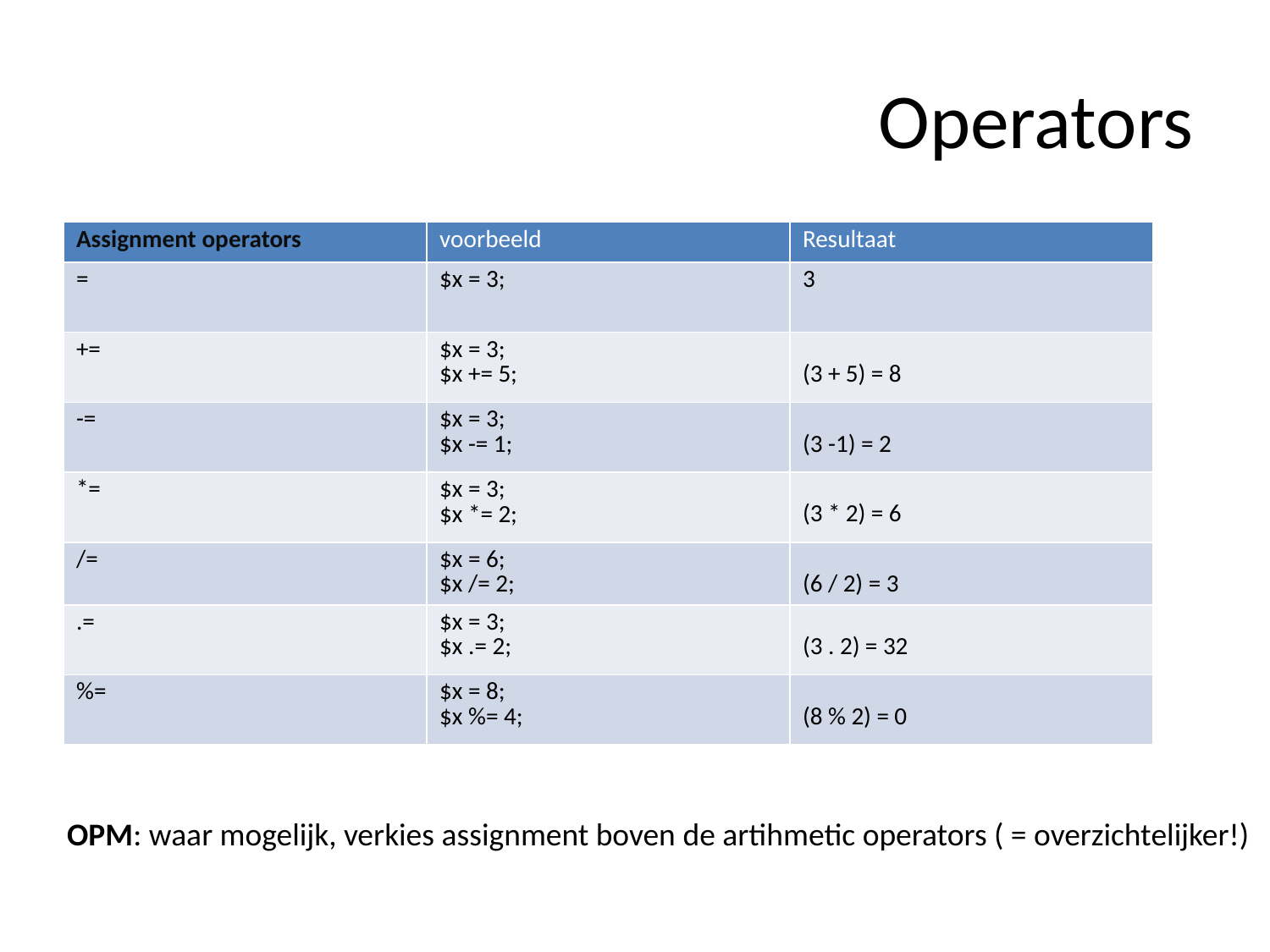

# Operators
| Assignment operators | voorbeeld | Resultaat |
| --- | --- | --- |
| = | $x = 3; | 3 |
| += | $x = 3; $x += 5; | (3 + 5) = 8 |
| -= | $x = 3; $x -= 1; | (3 -1) = 2 |
| \*= | $x = 3; $x \*= 2; | (3 \* 2) = 6 |
| /= | $x = 6; $x /= 2; | (6 / 2) = 3 |
| .= | $x = 3; $x .= 2; | (3 . 2) = 32 |
| %= | $x = 8; $x %= 4; | (8 % 2) = 0 |
OPM: waar mogelijk, verkies assignment boven de artihmetic operators ( = overzichtelijker!)